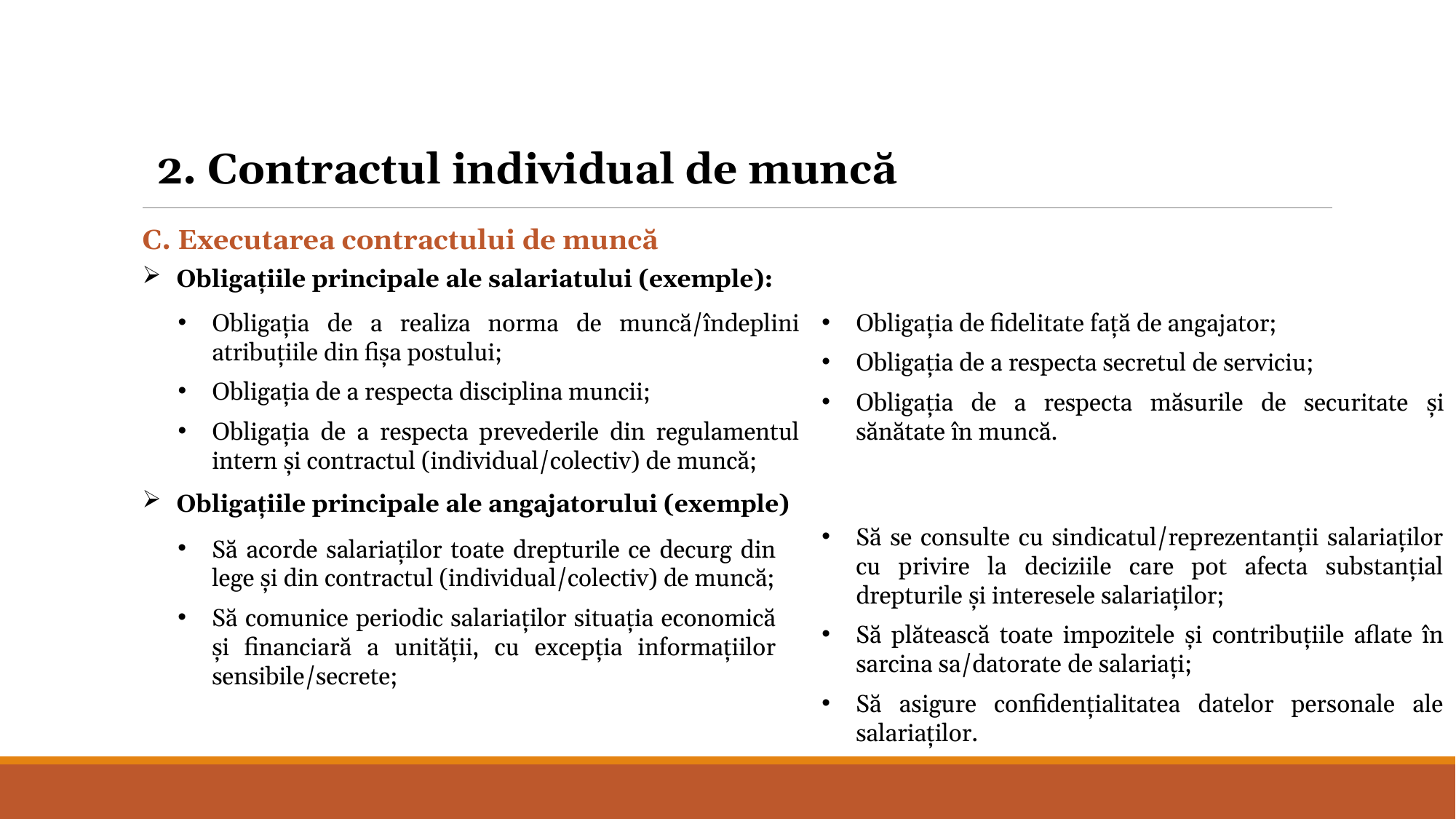

2. Contractul individual de muncă
C. Executarea contractului de muncă
Obligațiile principale ale salariatului (exemple):

Obligația de a realiza norma de muncă/îndeplini atribuțiile din fișa postului;
Obligația de a respecta disciplina muncii;
Obligația de a respecta prevederile din regulamentul intern și contractul (individual/colectiv) de muncă;

Obligația de fidelitate față de angajator;
Obligația de a respecta secretul de serviciu;
Obligația de a respecta măsurile de securitate și sănătate în muncă.

Obligațiile principale ale angajatorului (exemple)

Să se consulte cu sindicatul/reprezentanții salariaților cu privire la deciziile care pot afecta substanțial drepturile și interesele salariaților;
Să plătească toate impozitele și contribuțiile aflate în sarcina sa/datorate de salariați;
Să asigure confidențialitatea datelor personale ale salariaților.
Să acorde salariaților toate drepturile ce decurg din lege și din contractul (individual/colectiv) de muncă;
Să comunice periodic salariaților situația economică și financiară a unității, cu excepția informațiilor sensibile/secrete;